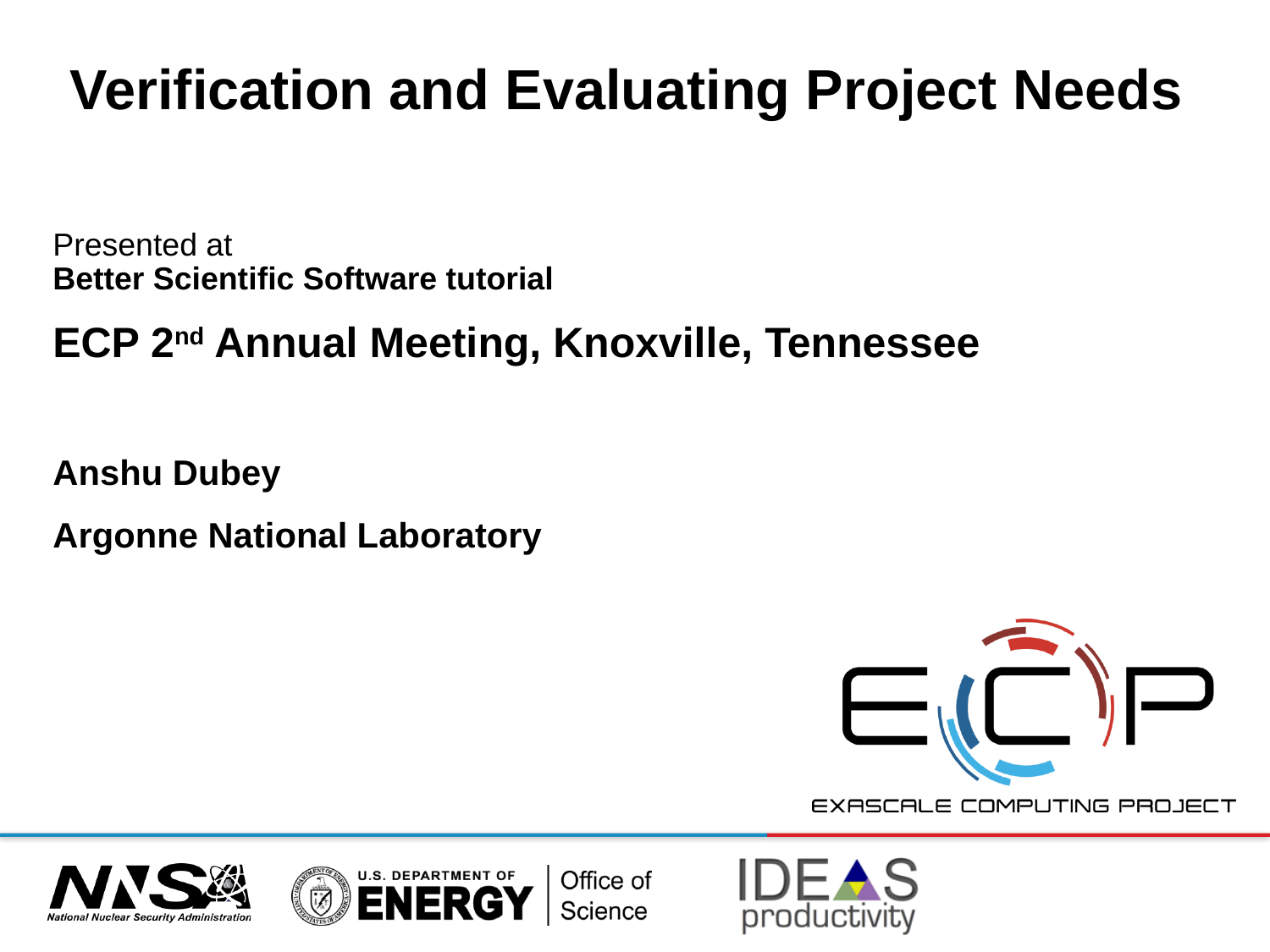

# Verification and Evaluating Project Needs
Presented at
Better Scientific Software tutorial
ECP 2nd Annual Meeting, Knoxville, Tennessee

Anshu Dubey
Argonne National Laboratory